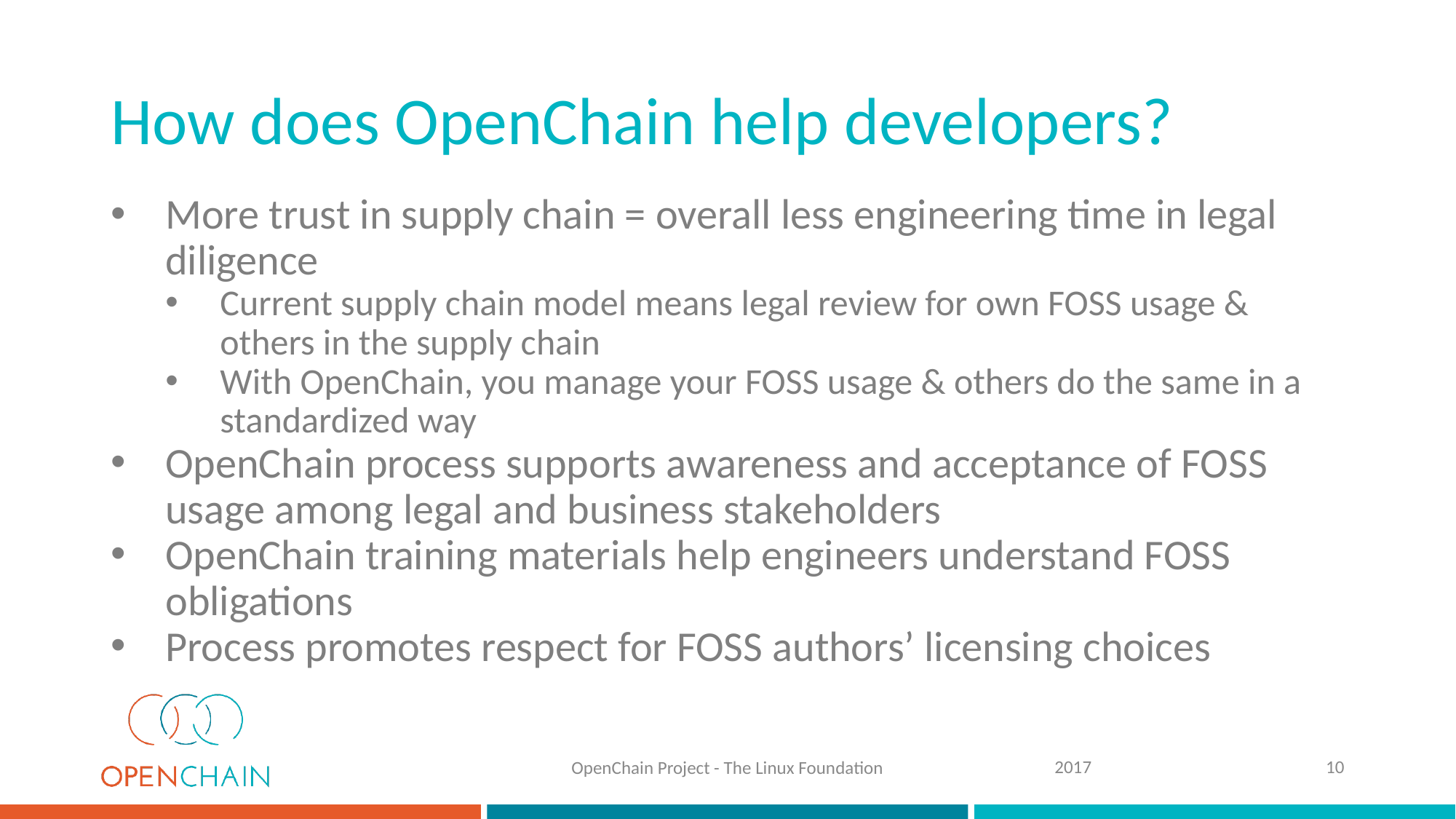

# How does OpenChain help developers?
More trust in supply chain = overall less engineering time in legal diligence
Current supply chain model means legal review for own FOSS usage & others in the supply chain
With OpenChain, you manage your FOSS usage & others do the same in a standardized way
OpenChain process supports awareness and acceptance of FOSS usage among legal and business stakeholders
OpenChain training materials help engineers understand FOSS obligations
Process promotes respect for FOSS authors’ licensing choices

2017
10
OpenChain Project - The Linux Foundation